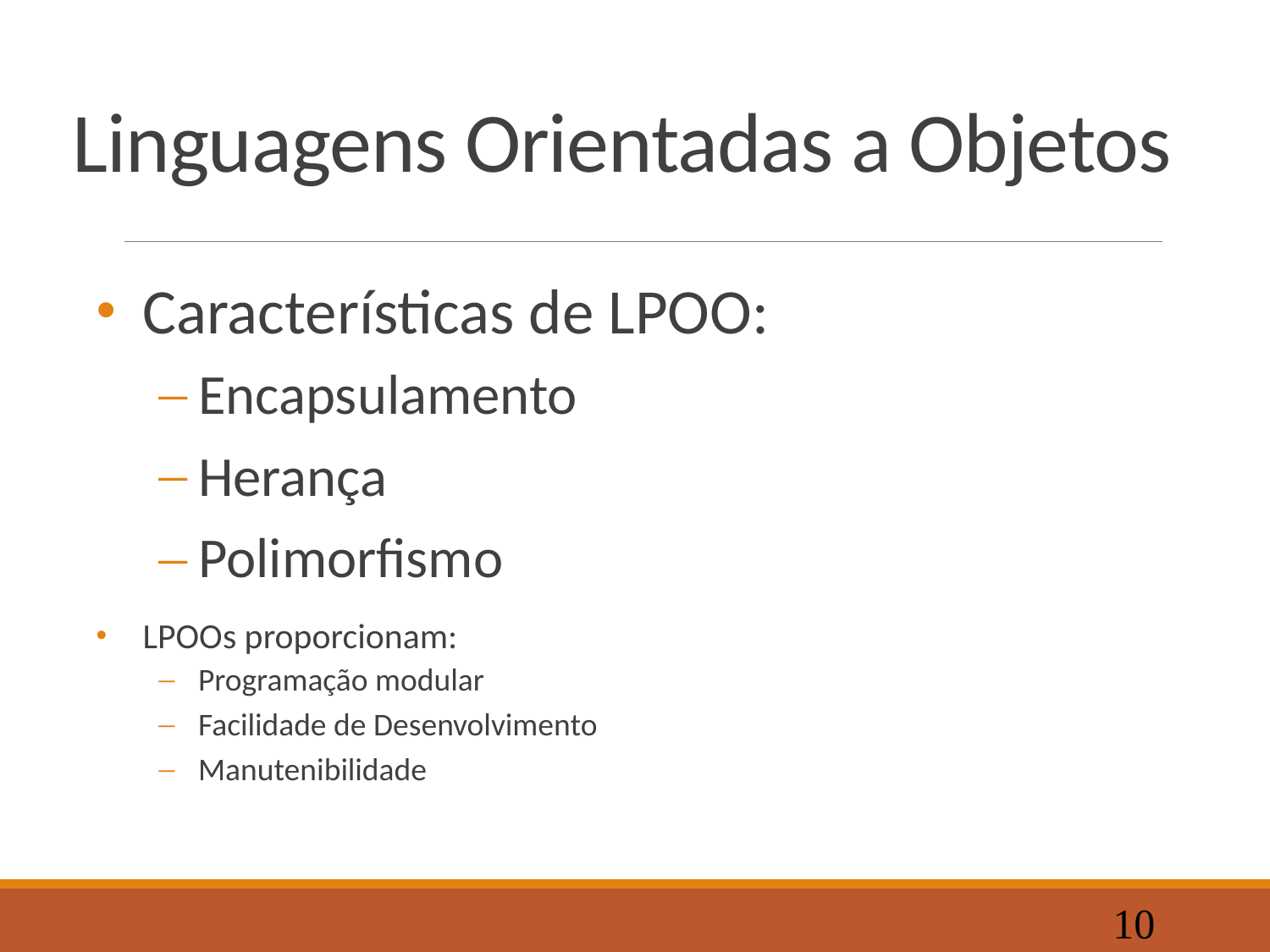

# Linguagens Orientadas a Objetos
Características de LPOO:
Encapsulamento
Herança
Polimorfismo
LPOOs proporcionam:
Programação modular
Facilidade de Desenvolvimento
Manutenibilidade
10